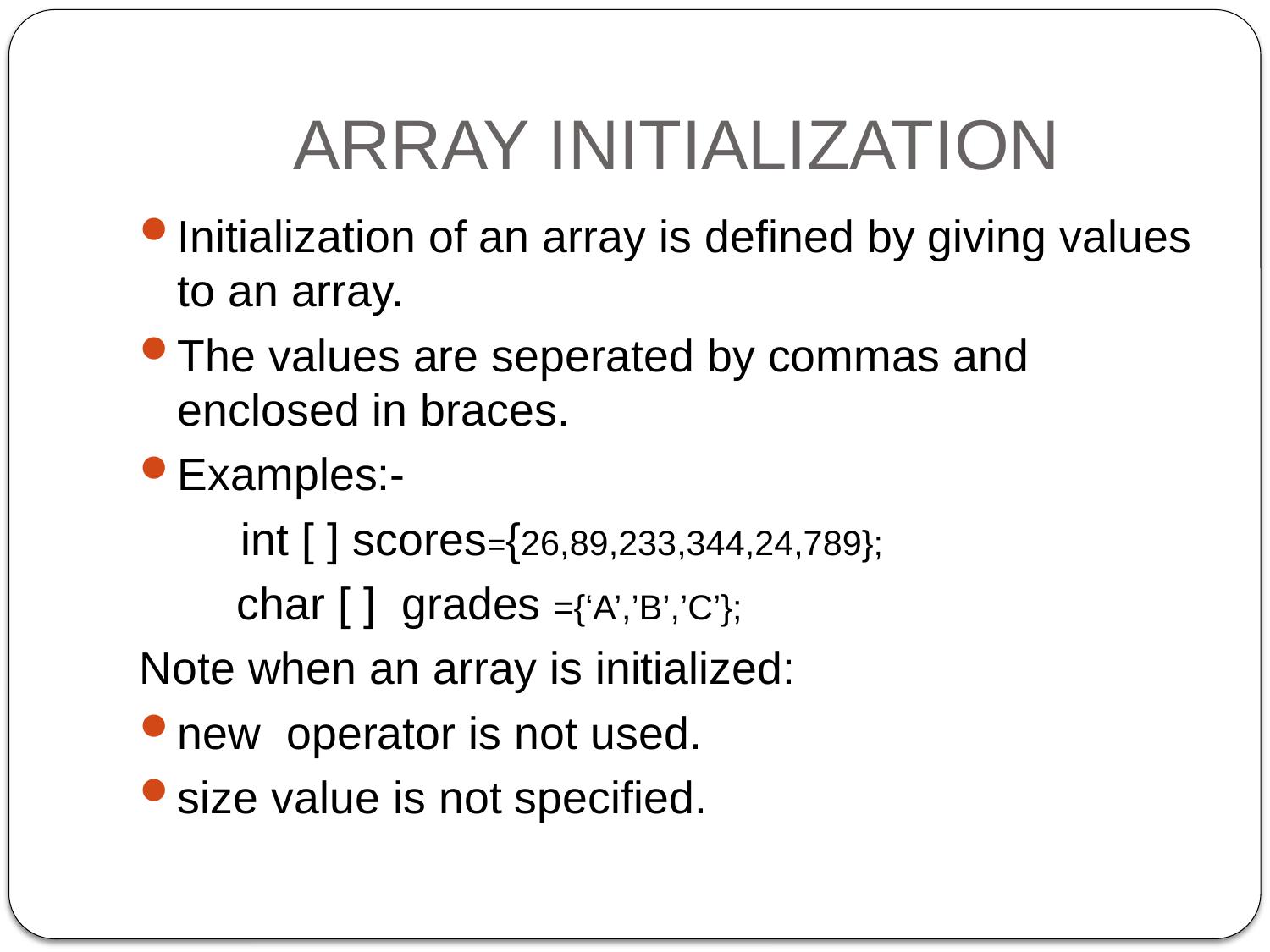

# ARRAY INITIALIZATION
Initialization of an array is defined by giving values to an array.
The values are seperated by commas and enclosed in braces.
Examples:-
        int [ ] scores={26,89,233,344,24,789};
          char [ ]  grades ={‘A’,’B’,’C’};
Note when an array is initialized:
new  operator is not used.
size value is not specified.